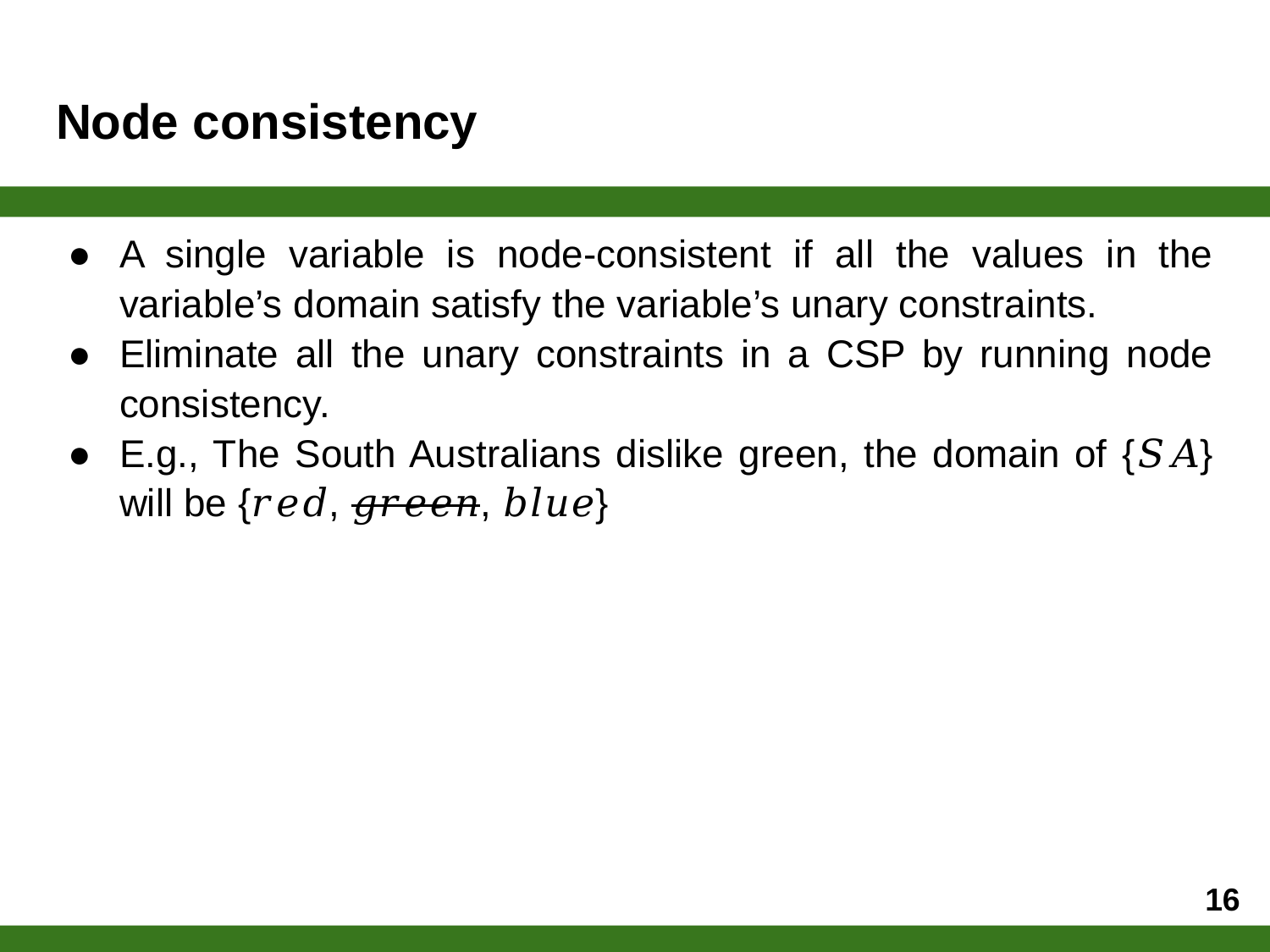

# Node consistency
A single variable is node-consistent if all the values in the variable’s domain satisfy the variable’s unary constraints.
Eliminate all the unary constraints in a CSP by running node consistency.
E.g., The South Australians dislike green, the domain of {𝑆𝐴} will be {𝑟𝑒𝑑, 𝑔𝑟𝑒𝑒𝑛, 𝑏𝑙𝑢𝑒}
16